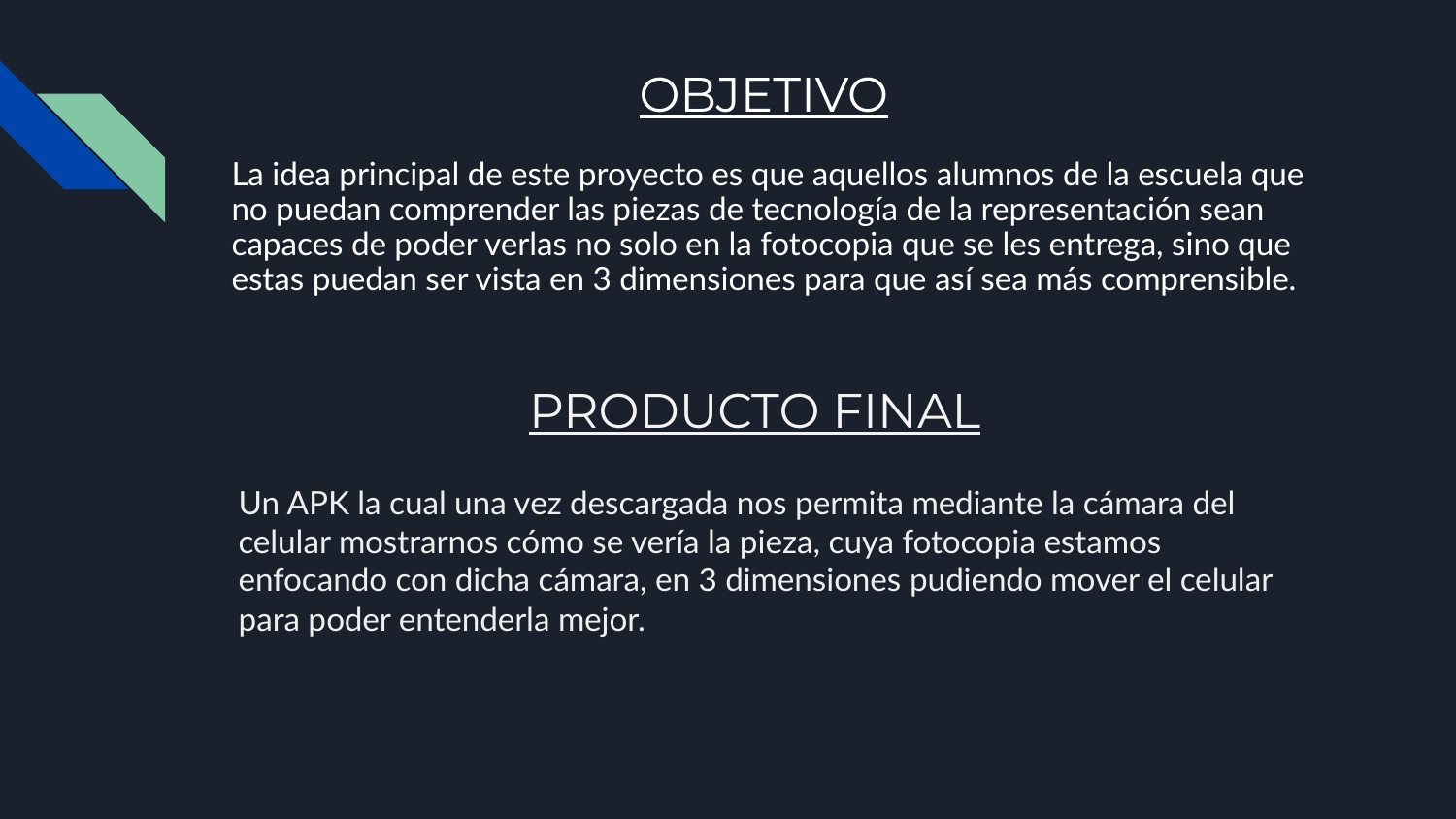

# OBJETIVO
La idea principal de este proyecto es que aquellos alumnos de la escuela que no puedan comprender las piezas de tecnología de la representación sean capaces de poder verlas no solo en la fotocopia que se les entrega, sino que estas puedan ser vista en 3 dimensiones para que así sea más comprensible.
PRODUCTO FINAL
Un APK la cual una vez descargada nos permita mediante la cámara del celular mostrarnos cómo se vería la pieza, cuya fotocopia estamos enfocando con dicha cámara, en 3 dimensiones pudiendo mover el celular para poder entenderla mejor.